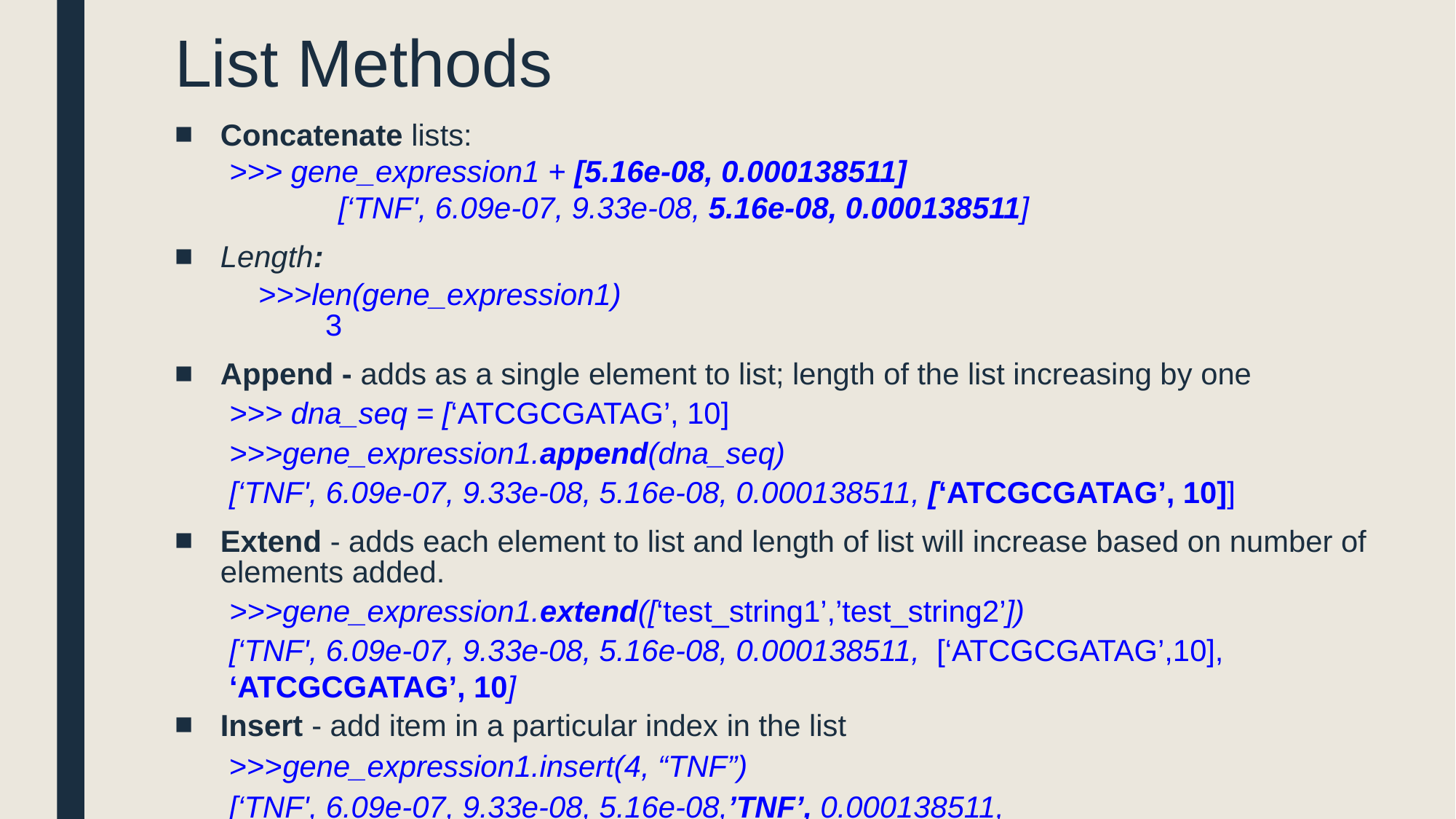

# List Methods
Concatenate lists:
>>> gene_expression1 + [5.16e-08, 0.000138511]
 	[‘TNF', 6.09e-07, 9.33e-08, 5.16e-08, 0.000138511]
Length:
          >>>len(gene_expression1)
                  3
Append - adds as a single element to list; length of the list increasing by one
>>> dna_seq = [‘ATCGCGATAG’, 10]
>>>gene_expression1.append(dna_seq)
[‘TNF', 6.09e-07, 9.33e-08, 5.16e-08, 0.000138511, [‘ATCGCGATAG’, 10]]
Extend - adds each element to list and length of list will increase based on number of elements added.
>>>gene_expression1.extend([‘test_string1’,’test_string2’])
[‘TNF', 6.09e-07, 9.33e-08, 5.16e-08, 0.000138511,  [‘ATCGCGATAG’,10], ‘ATCGCGATAG’, 10]
Insert - add item in a particular index in the list
>>>gene_expression1.insert(4, “TNF”)
[‘TNF', 6.09e-07, 9.33e-08, 5.16e-08,’TNF’, 0.000138511, [‘ATCGCGATAG’,10],‘ATCGCGATAG’, 10]